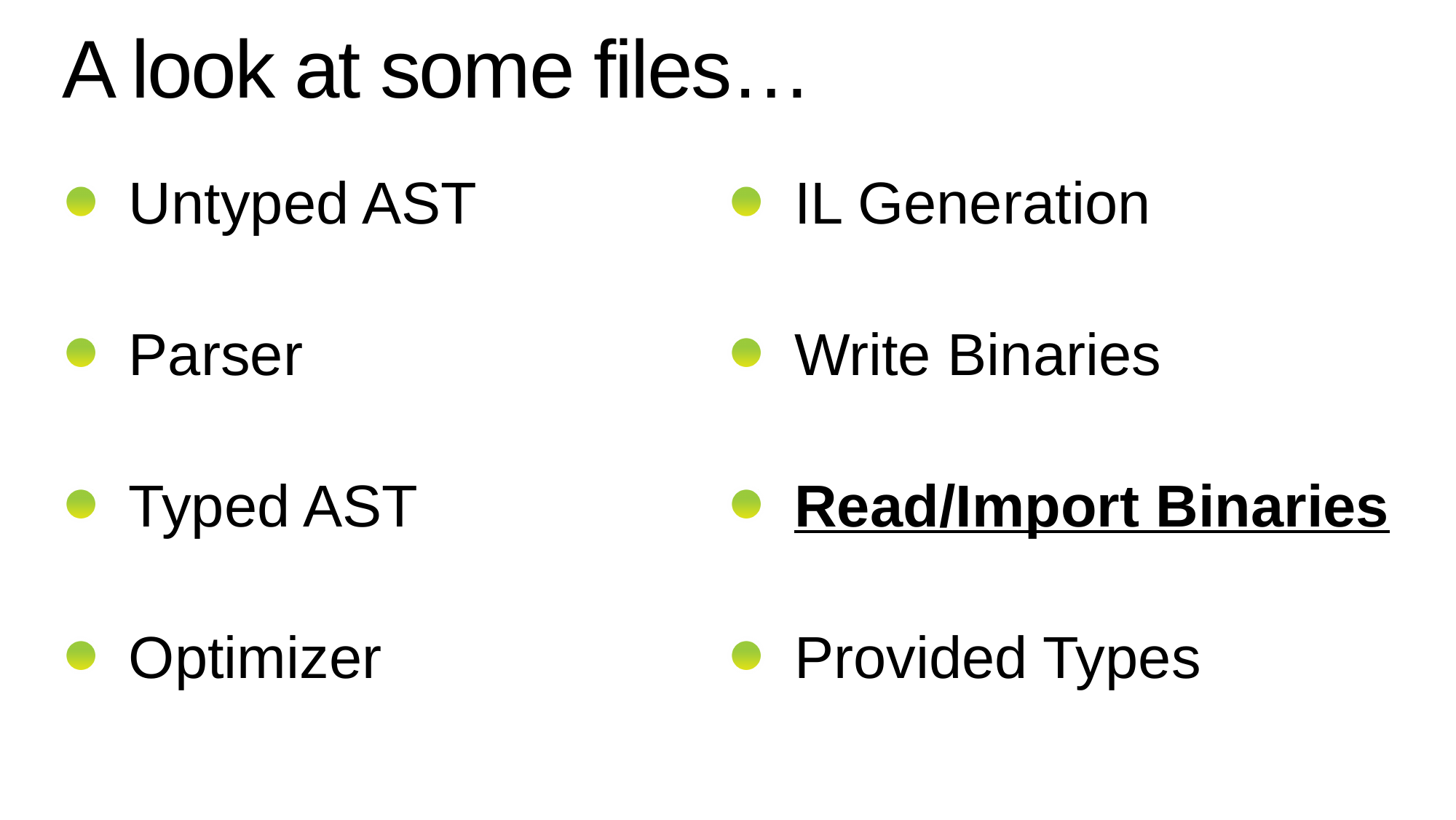

# A look at some files…
Untyped AST

Parser

Typed AST

Optimizer
IL Generation

Write Binaries

Read/Import Binaries

Provided Types